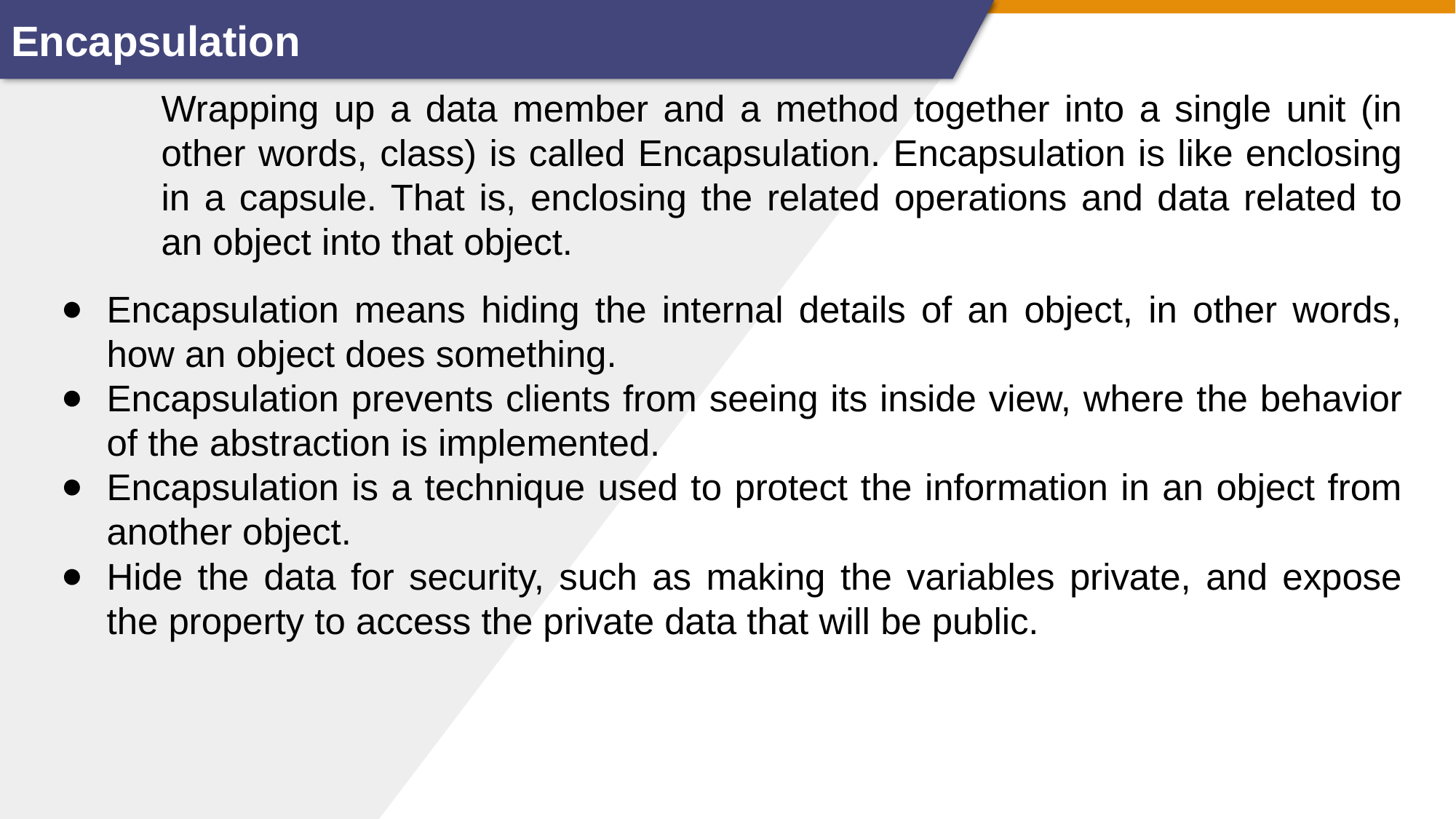

Encapsulation
Wrapping up a data member and a method together into a single unit (in other words, class) is called Encapsulation. Encapsulation is like enclosing in a capsule. That is, enclosing the related operations and data related to an object into that object.
Encapsulation means hiding the internal details of an object, in other words, how an object does something.
Encapsulation prevents clients from seeing its inside view, where the behavior of the abstraction is implemented.
Encapsulation is a technique used to protect the information in an object from another object.
Hide the data for security, such as making the variables private, and expose the property to access the private data that will be public.